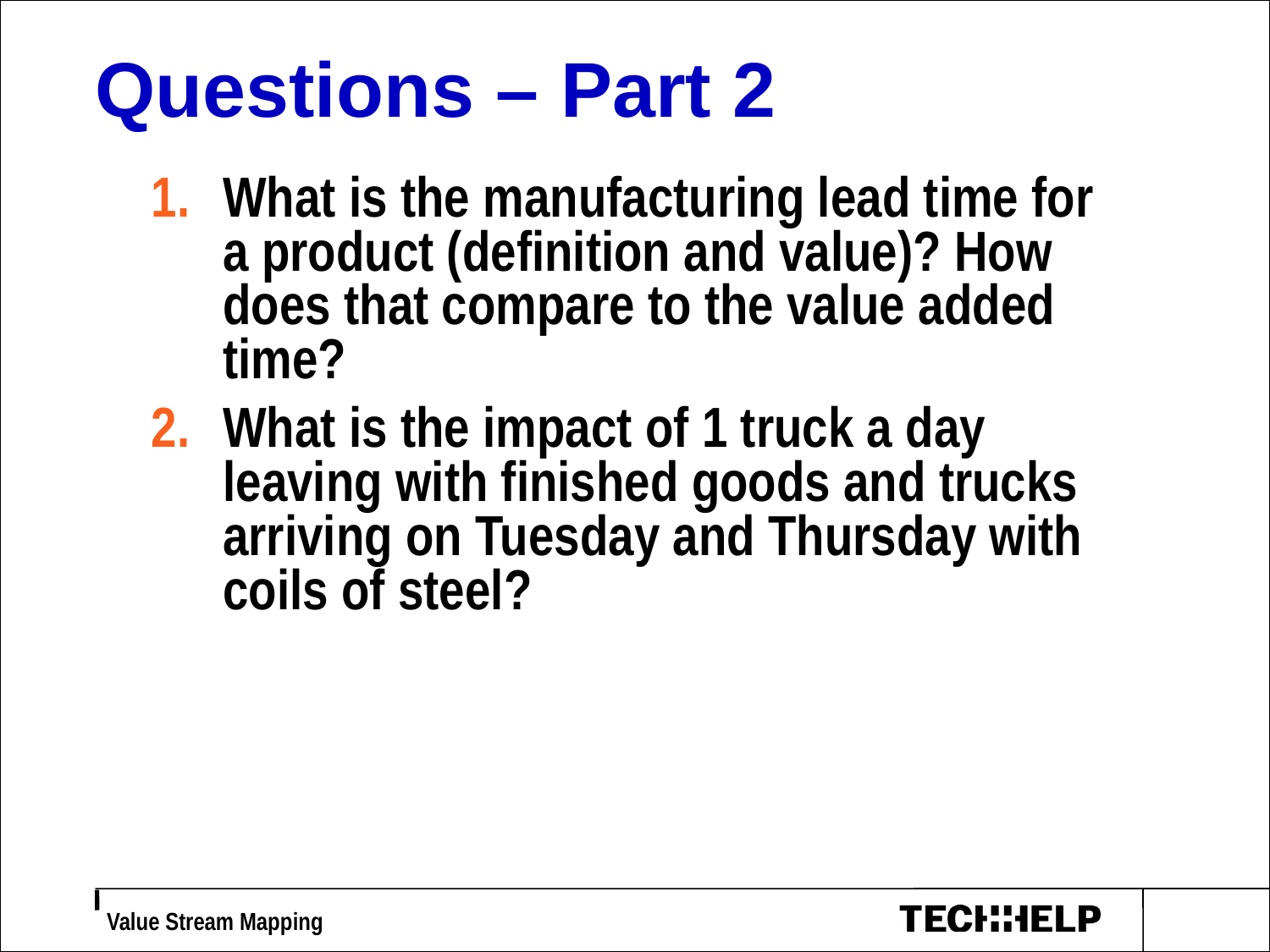

Questions – Part 2
What is the manufacturing lead time for a product (definition and value)? How does that compare to the value added time?
What is the impact of 1 truck a day leaving with finished goods and trucks arriving on Tuesday and Thursday with coils of steel?

  Value Stream Mapping